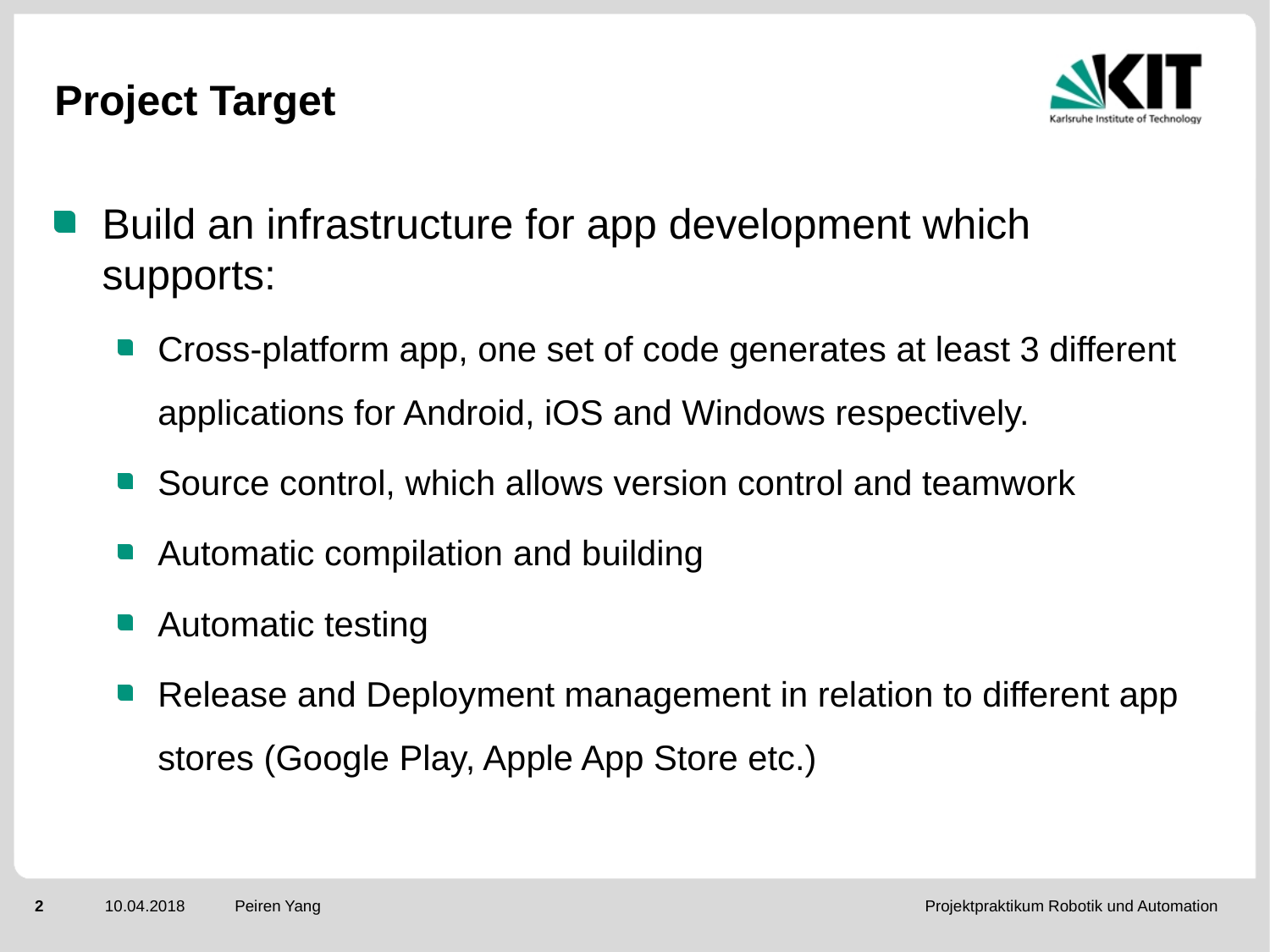

# Project Target
Build an infrastructure for app development which supports:
Cross-platform app, one set of code generates at least 3 different applications for Android, iOS and Windows respectively.
Source control, which allows version control and teamwork
Automatic compilation and building
Automatic testing
Release and Deployment management in relation to different app stores (Google Play, Apple App Store etc.)
Peiren Yang